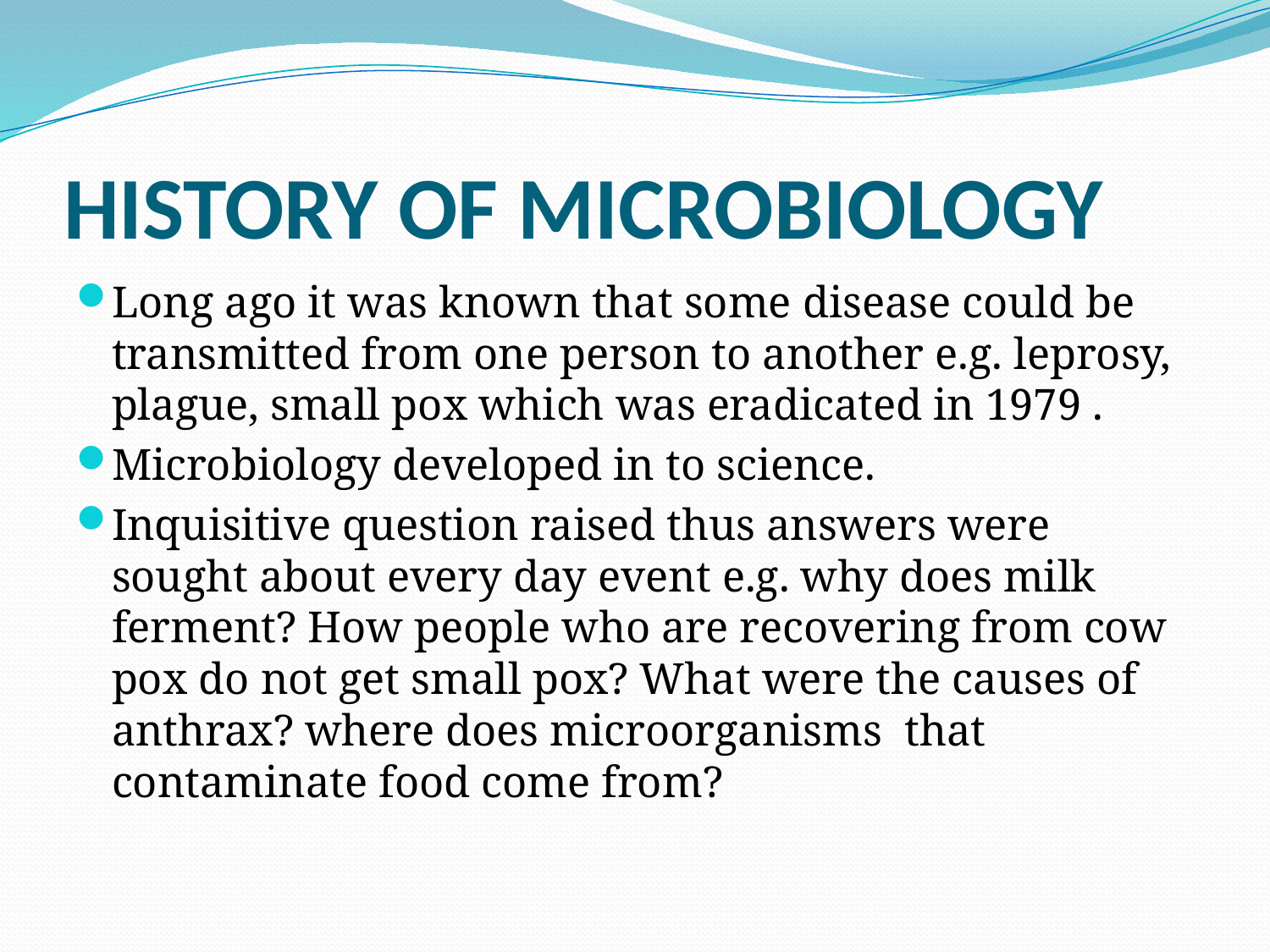

# HISTORY OF MICROBIOLOGY
Long ago it was known that some disease could be transmitted from one person to another e.g. leprosy, plague, small pox which was eradicated in 1979 .
Microbiology developed in to science.
Inquisitive question raised thus answers were sought about every day event e.g. why does milk ferment? How people who are recovering from cow pox do not get small pox? What were the causes of anthrax? where does microorganisms  that contaminate food come from?